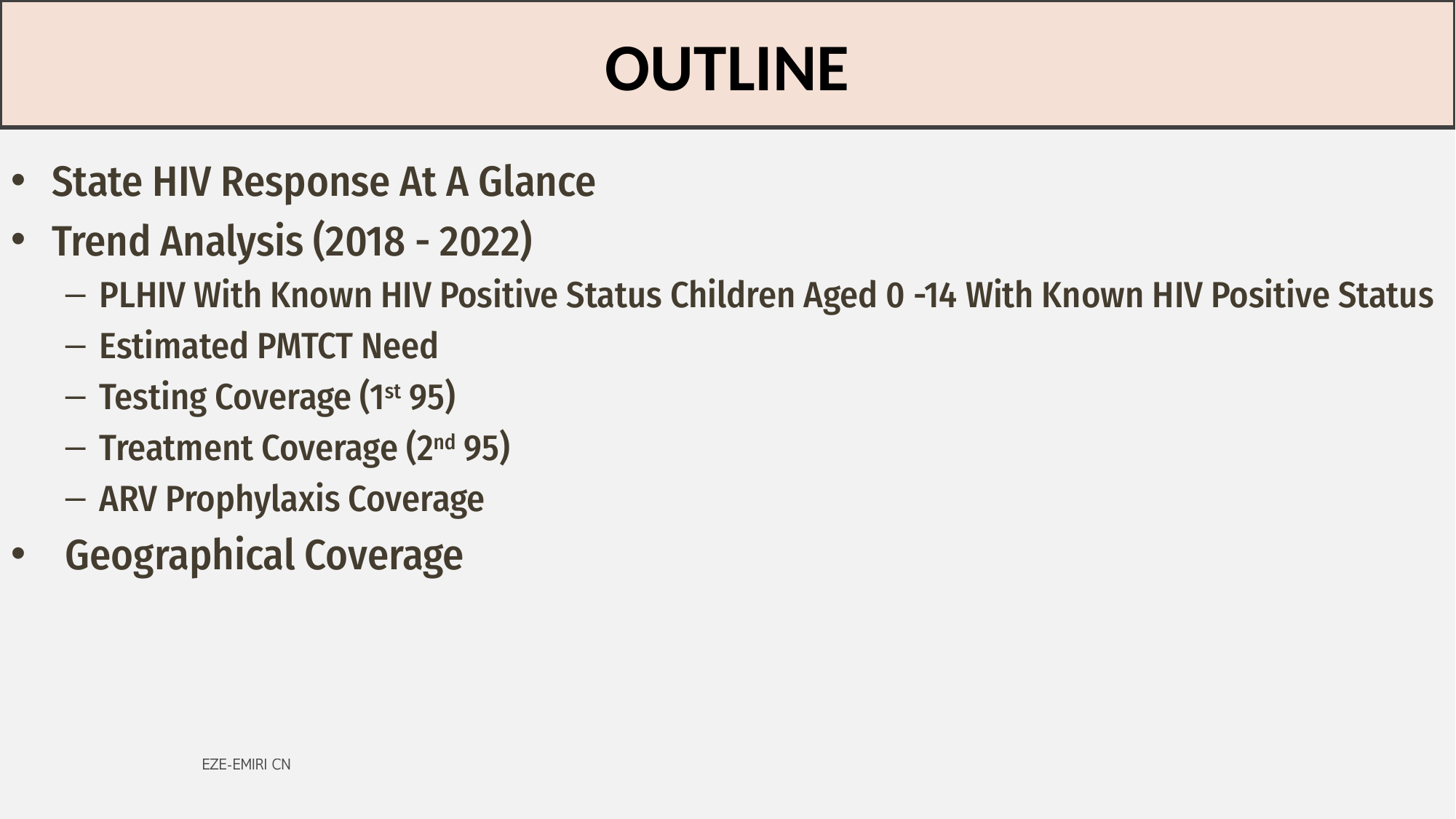

# OUTLINE
State HIV Response At A Glance
Trend Analysis (2018 - 2022)
PLHIV With Known HIV Positive Status Children Aged 0 -14 With Known HIV Positive Status
Estimated PMTCT Need
Testing Coverage (1st 95)
Treatment Coverage (2nd 95)
ARV Prophylaxis Coverage
Geographical Coverage

EZE-EMIRI CN